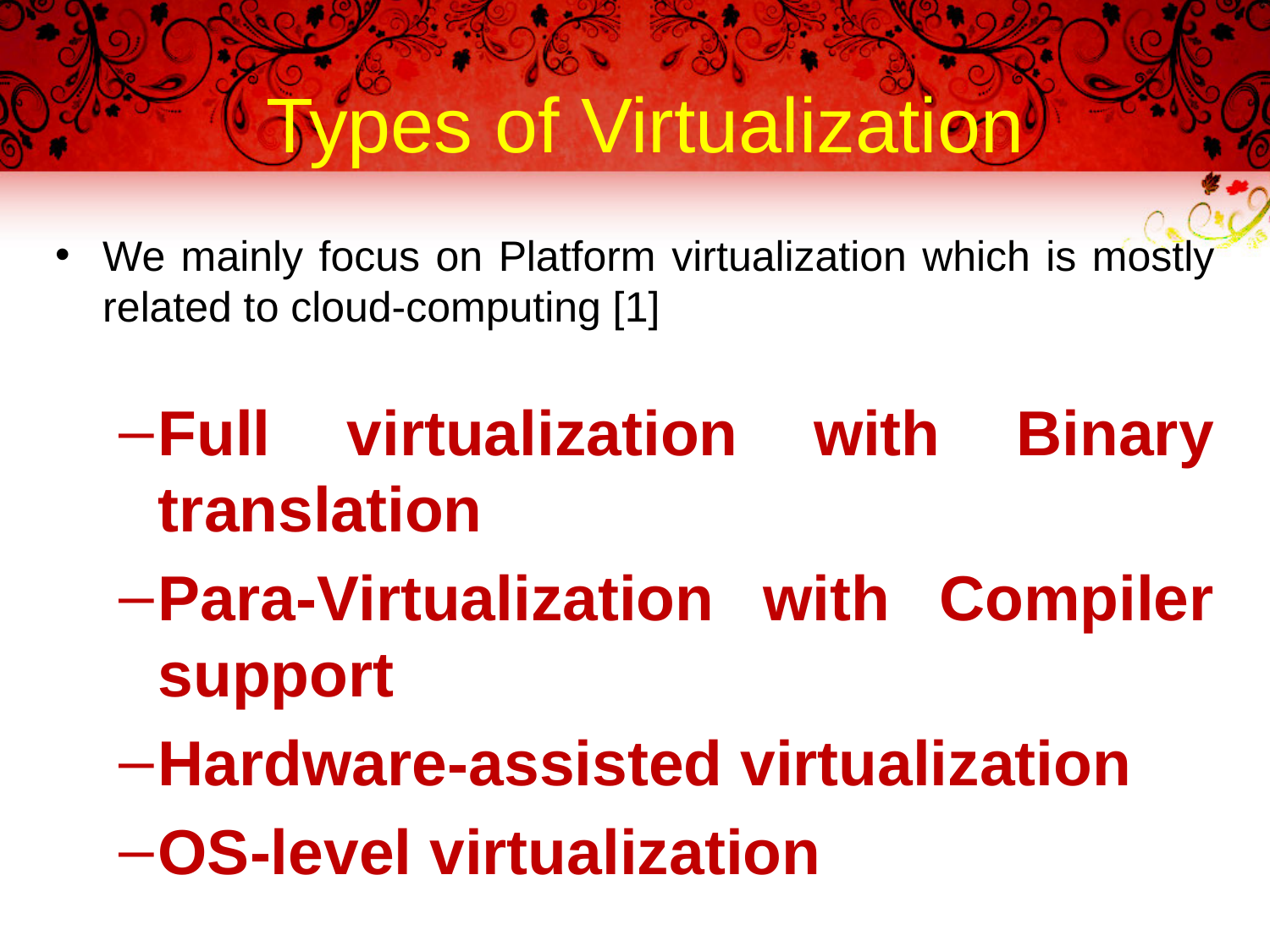

# Types of Virtualization
We mainly focus on Platform virtualization which is mostly related to cloud-computing [1]

Full virtualization with Binary translation
Para-Virtualization with Compiler support
Hardware-assisted virtualization
OS-level virtualization